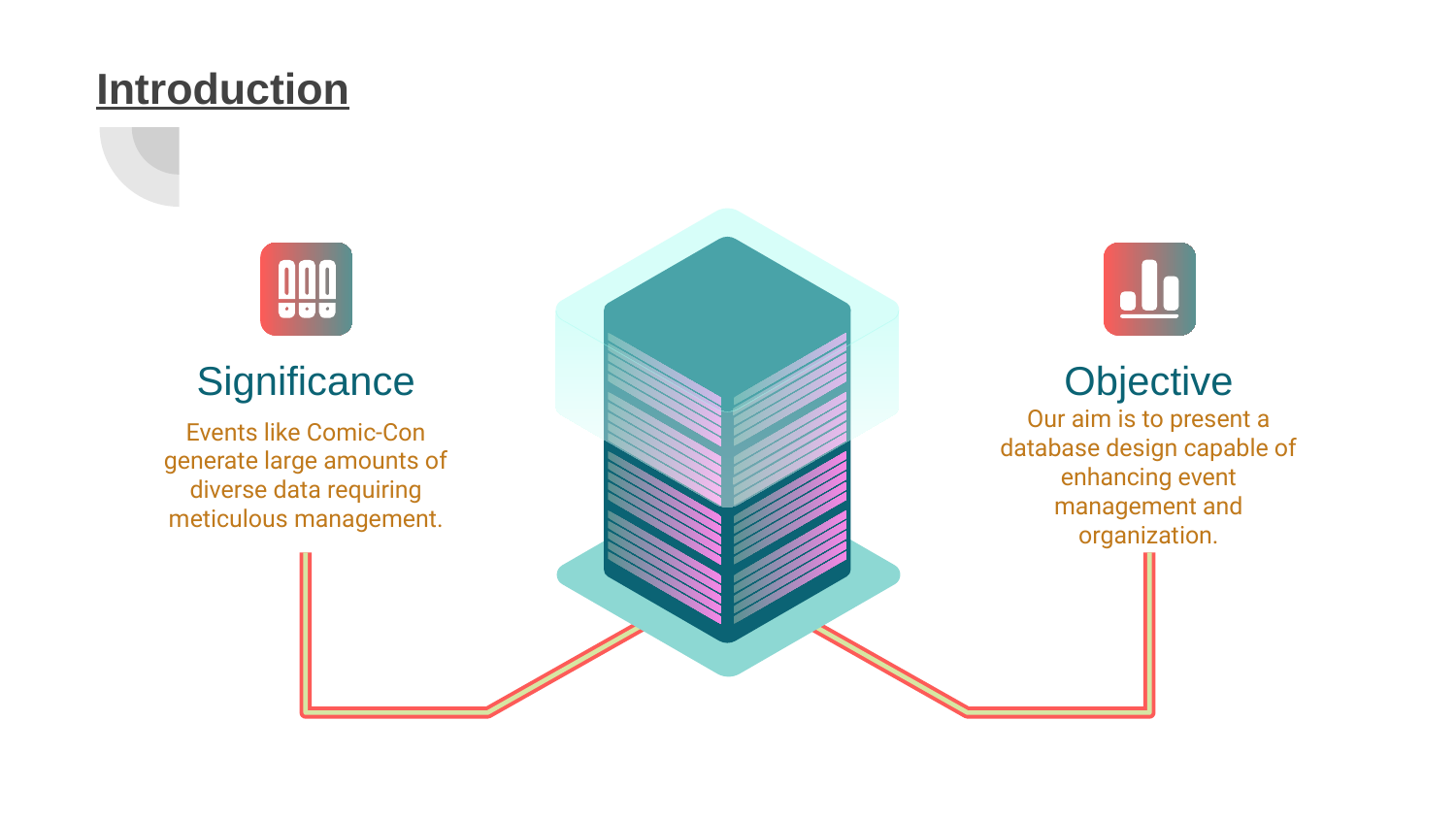

# Introduction

Significance
Events like Comic-Con generate large amounts of diverse data requiring meticulous management.

Objective
Our aim is to present a database design capable of enhancing event management and organization.